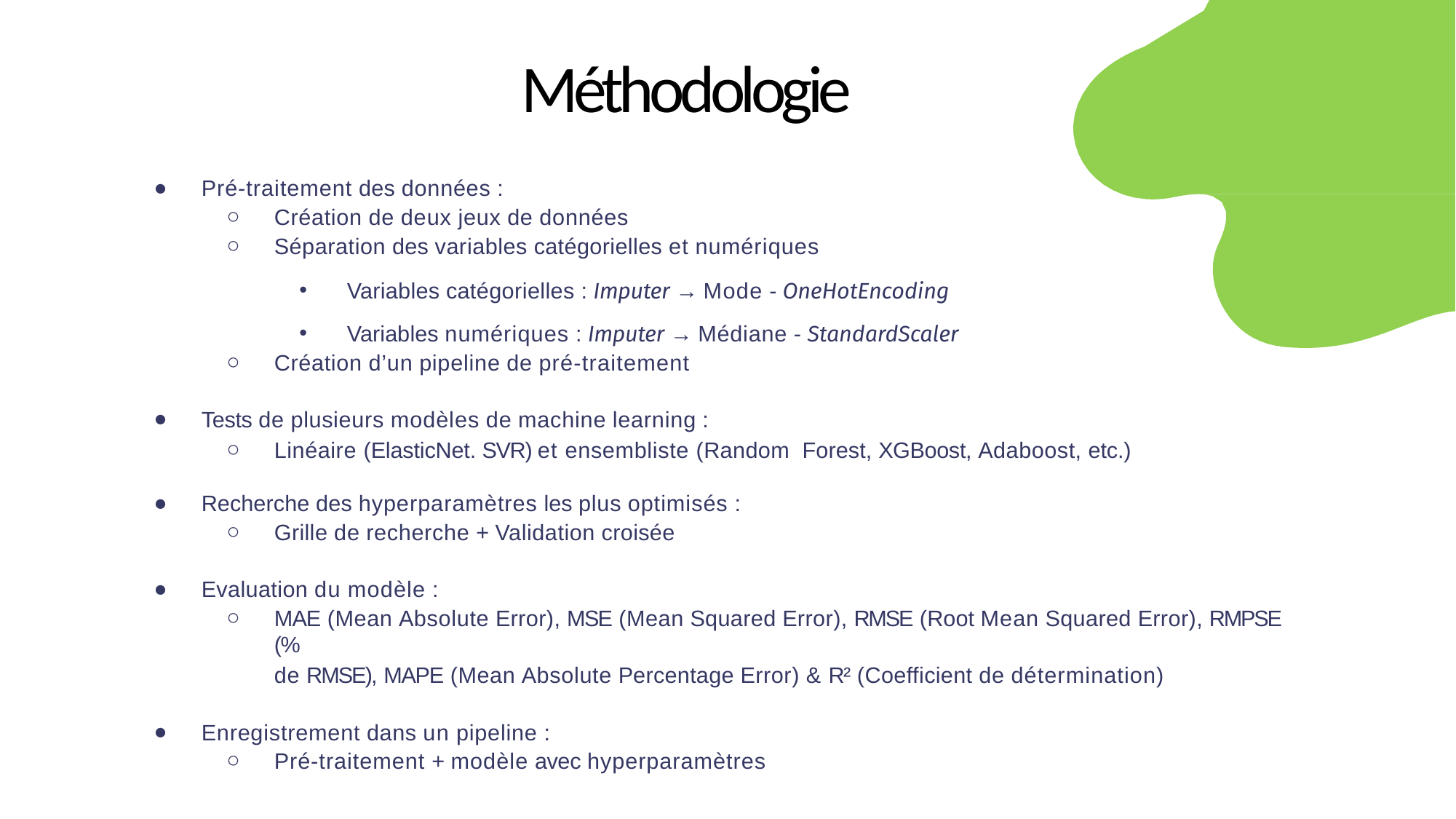

# Méthodologie
Pré-traitement des données :
Création de deux jeux de données
Séparation des variables catégorielles et numériques
Variables catégorielles : Imputer → Mode - OneHotEncoding
Variables numériques : Imputer → Médiane - StandardScaler
Création d’un pipeline de pré-traitement

Tests de plusieurs modèles de machine learning :
Linéaire (ElasticNet. SVR) et ensembliste (Random  Forest, XGBoost, Adaboost, etc.)
Recherche des hyperparamètres les plus optimisés :
Grille de recherche + Validation croisée

Evaluation du modèle :
MAE (Mean Absolute Error), MSE (Mean Squared Error), RMSE (Root Mean Squared Error), RMPSE (%
de RMSE), MAPE (Mean Absolute Percentage Error) & R² (Coefficient de détermination)

Enregistrement dans un pipeline :
Pré-traitement + modèle avec hyperparamètres